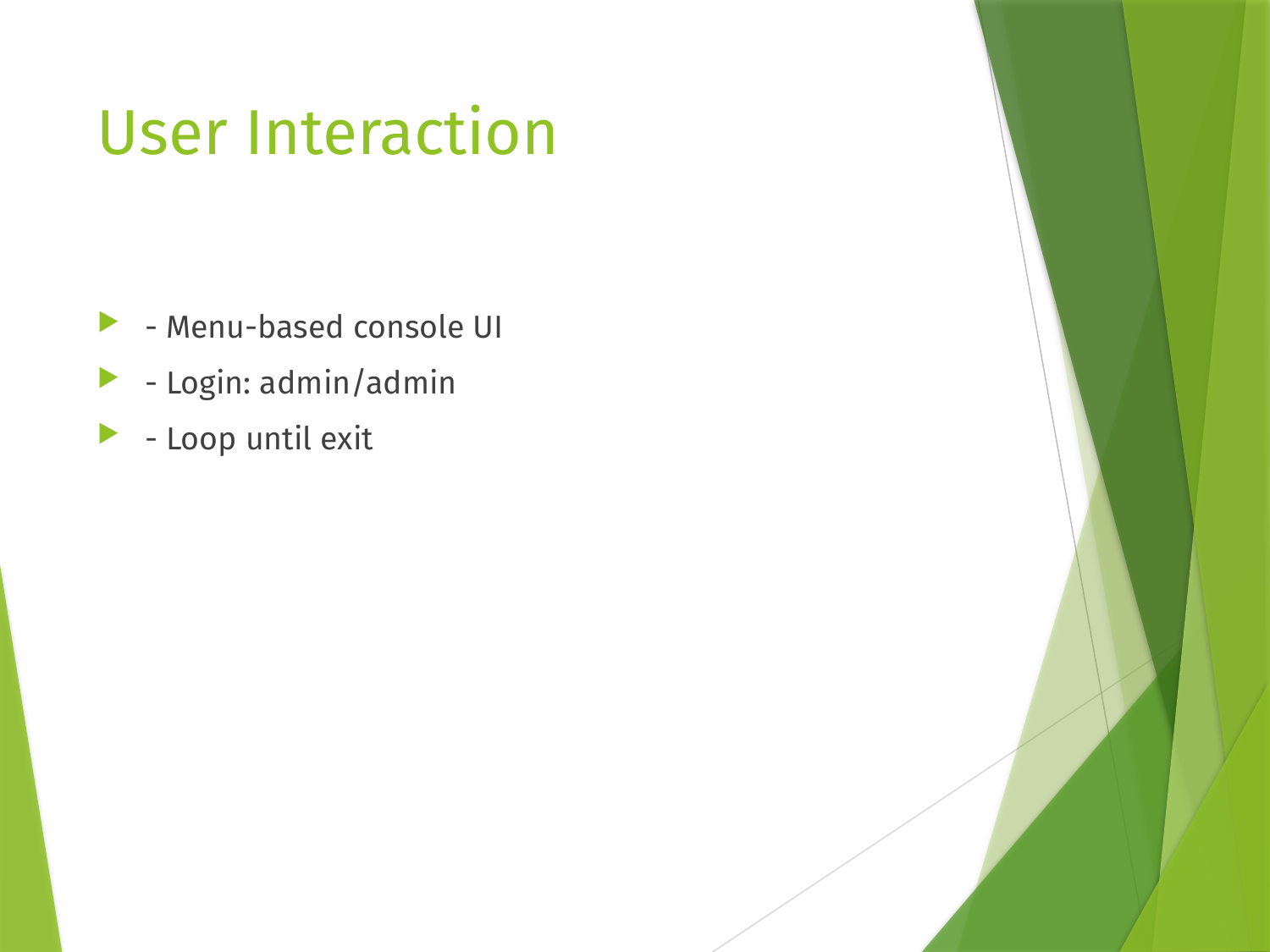

# User Interaction
- Menu-based console UI
- Login: admin/admin
- Loop until exit